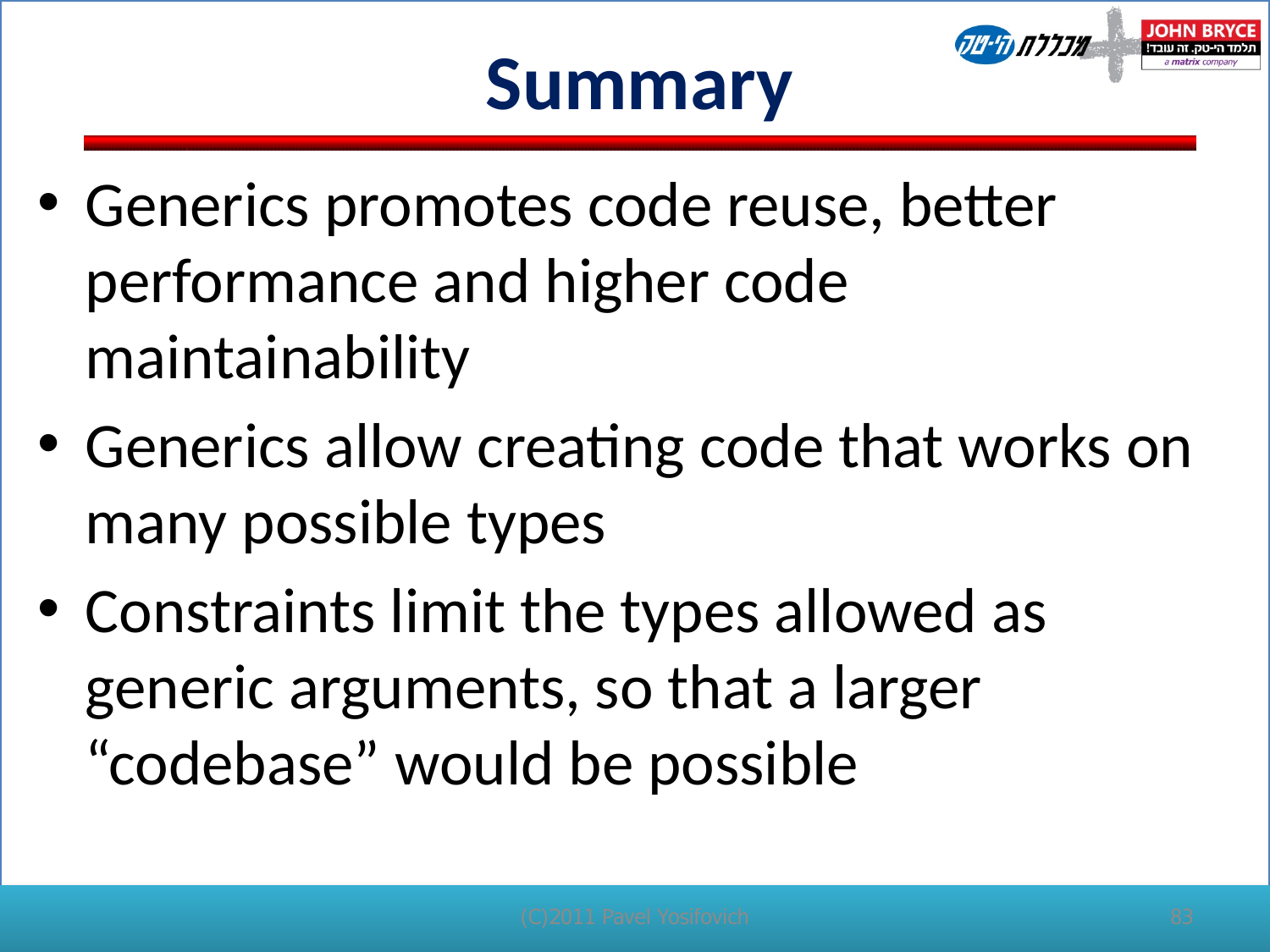

# Summary
Generics promotes code reuse, better performance and higher code maintainability
Generics allow creating code that works on many possible types
Constraints limit the types allowed as generic arguments, so that a larger “codebase” would be possible

(C)2011 Pavel Yosifovich
83